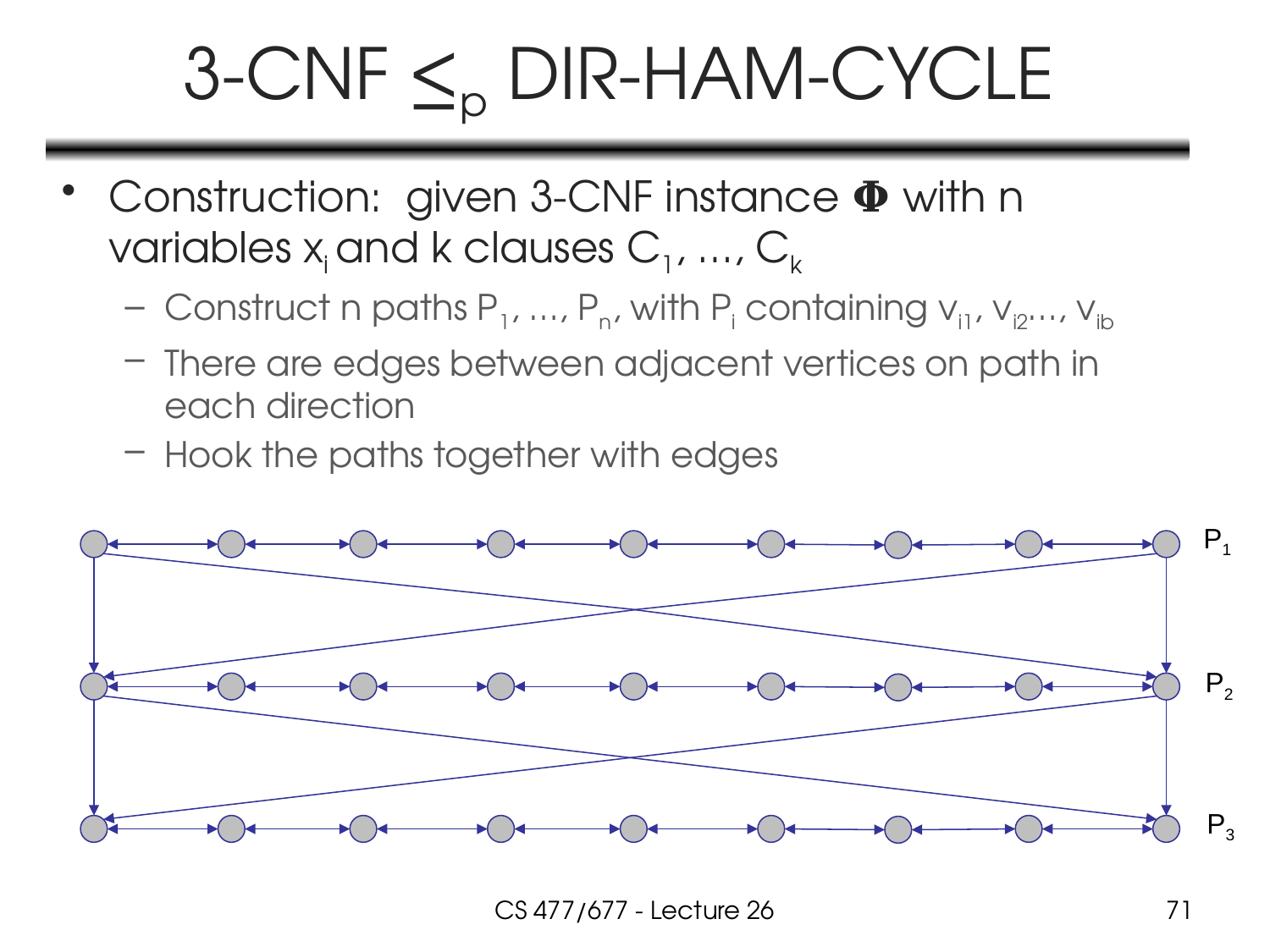

# 3-CNF ≤p DIR-HAM-CYCLE
Construction:  given 3-CNF instance 𝚽 with n variables xi and k clauses C1, …, Ck
Construct n paths P1, …, Pn, with Pi containing vi1, vi2…, vib
There are edges between adjacent vertices on path in each direction
Hook the paths together with edges
P1

P2

P3

CS 477/677 - Lecture 26
71